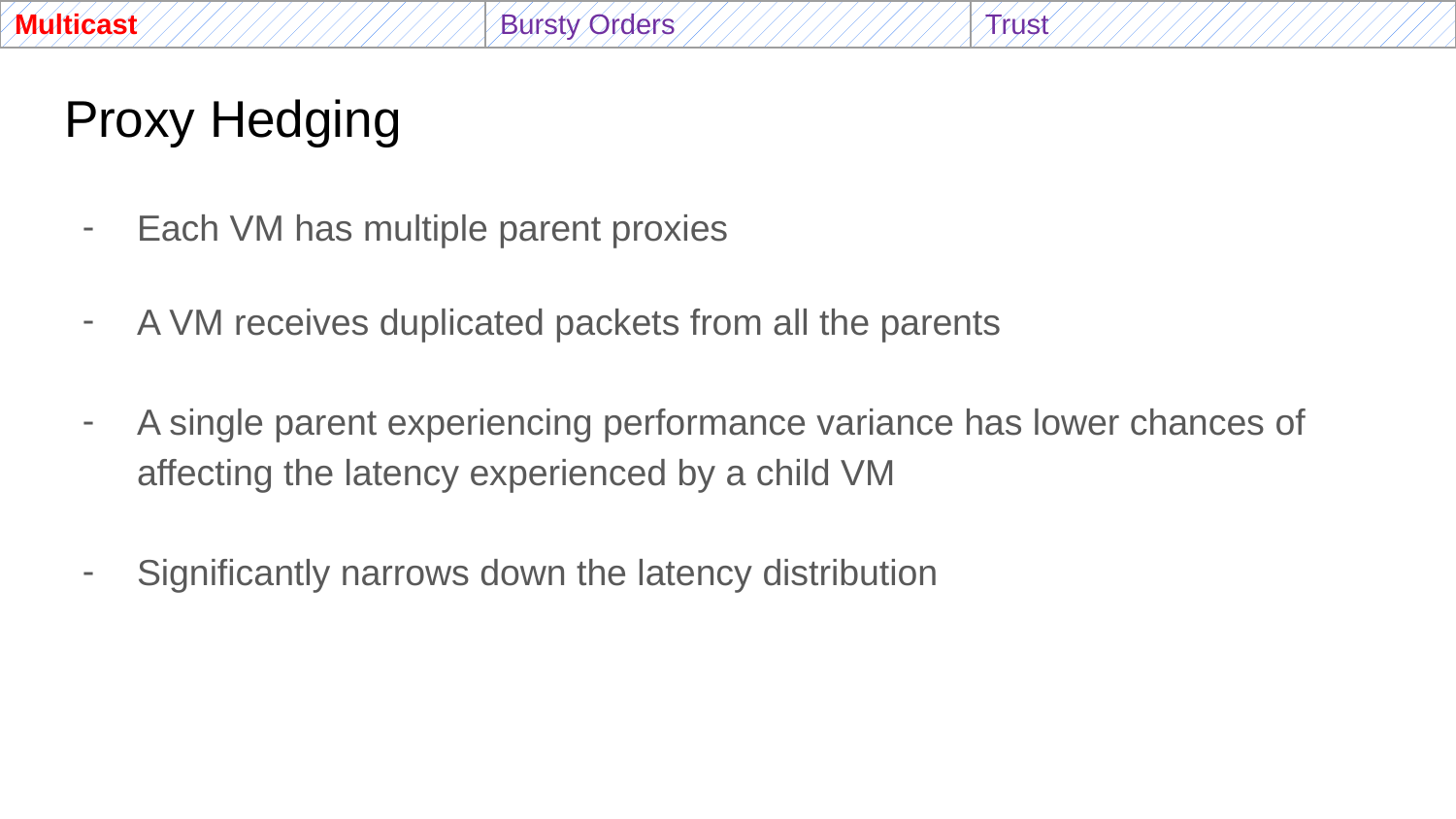

| Multicast | Bursty Orders | Trust |
| --- | --- | --- |
# Proxy Hedging
Each VM has multiple parent proxies
A VM receives duplicated packets from all the parents
A single parent experiencing performance variance has lower chances of affecting the latency experienced by a child VM
Significantly narrows down the latency distribution